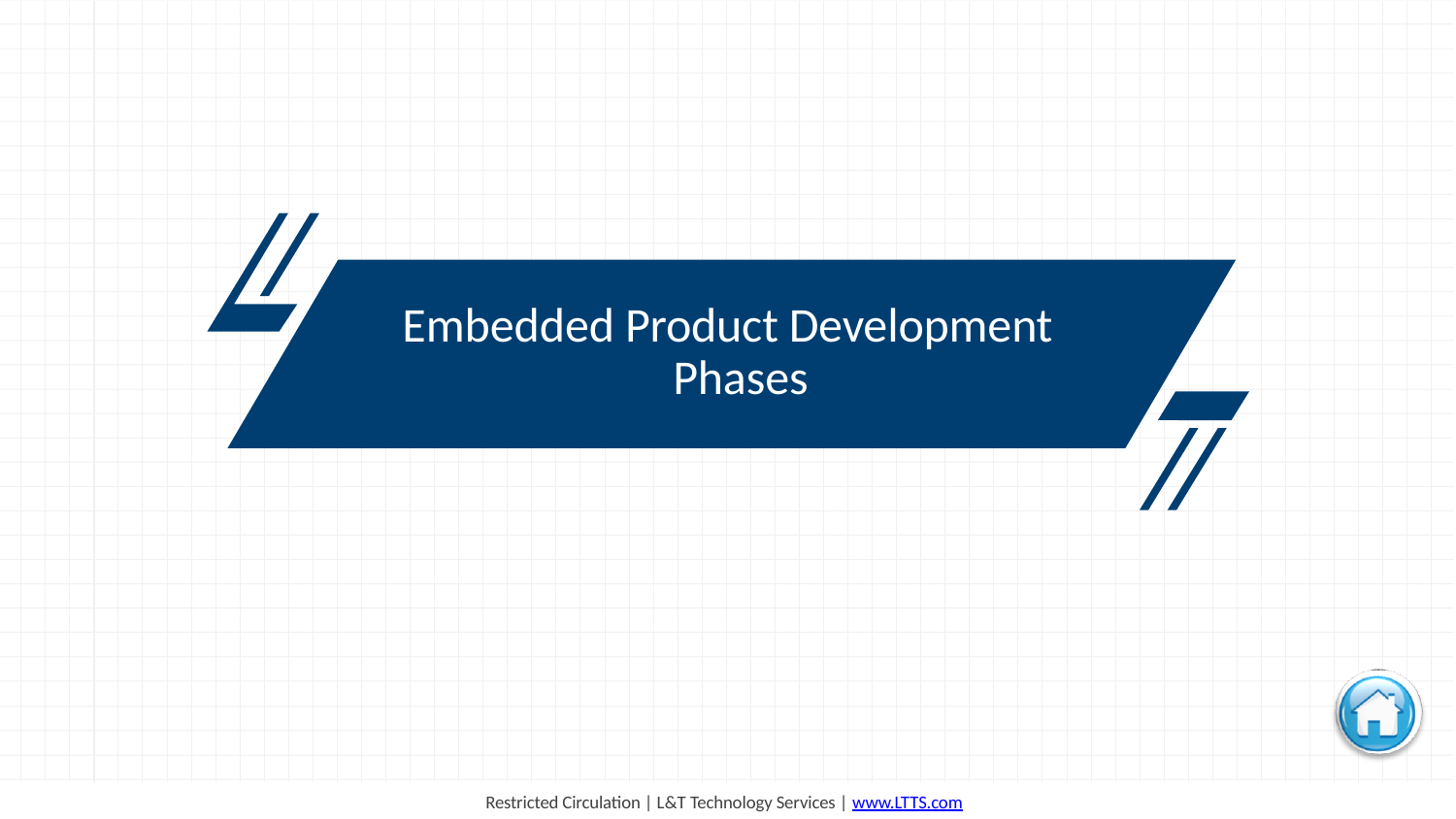

Embedded Product Development  Phases

Restricted Circulation | L&T Technology Services | www.LTTS.com